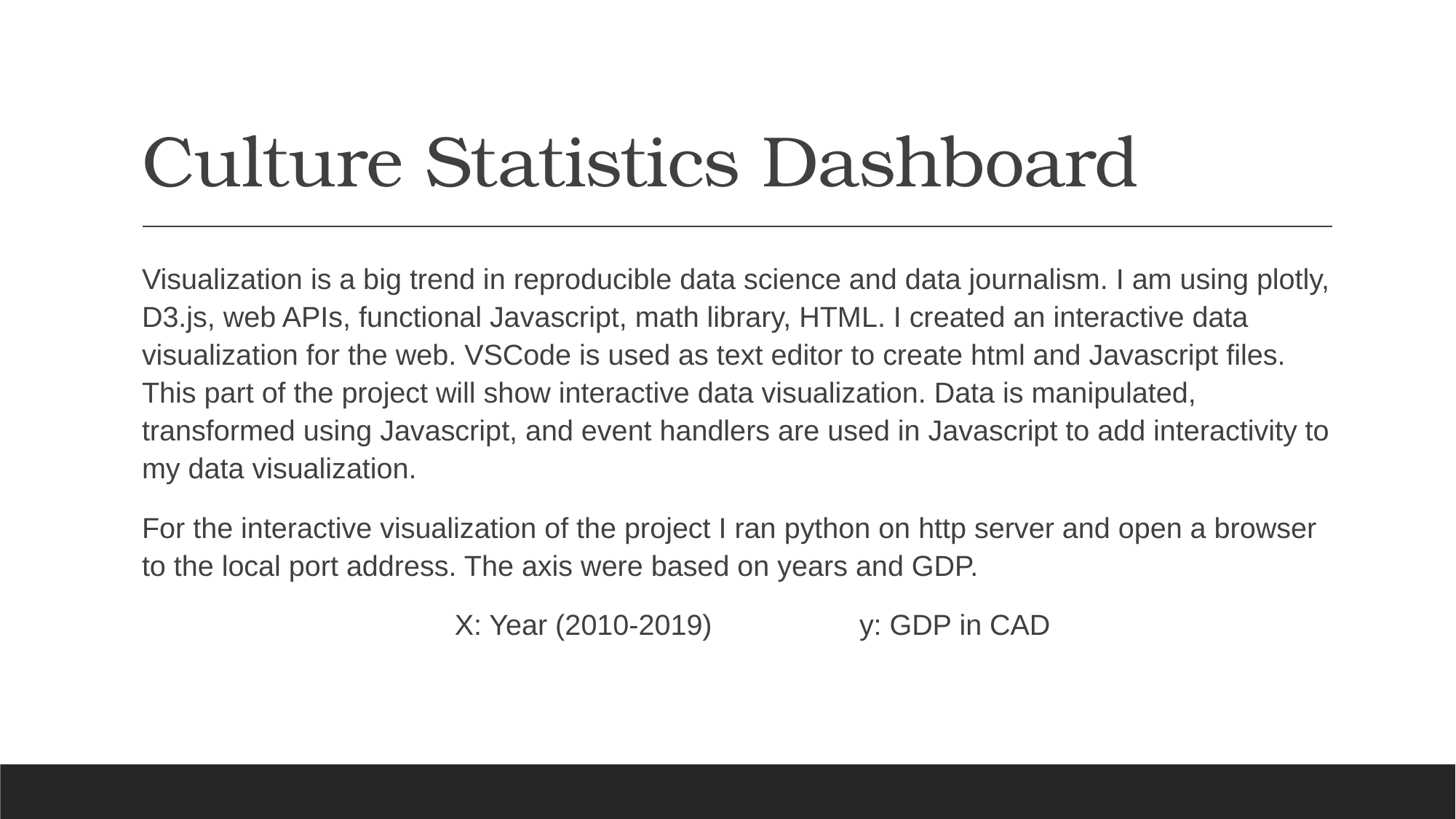

# Culture Statistics Dashboard
Visualization is a big trend in reproducible data science and data journalism. I am using plotly, D3.js, web APIs, functional Javascript, math library, HTML. I created an interactive data visualization for the web. VSCode is used as text editor to create html and Javascript files. This part of the project will show interactive data visualization. Data is manipulated, transformed using Javascript, and event handlers are used in Javascript to add interactivity to my data visualization.
For the interactive visualization of the project I ran python on http server and open a browser to the local port address. The axis were based on years and GDP.
    X: Year (2010-2019)		y: GDP in CAD